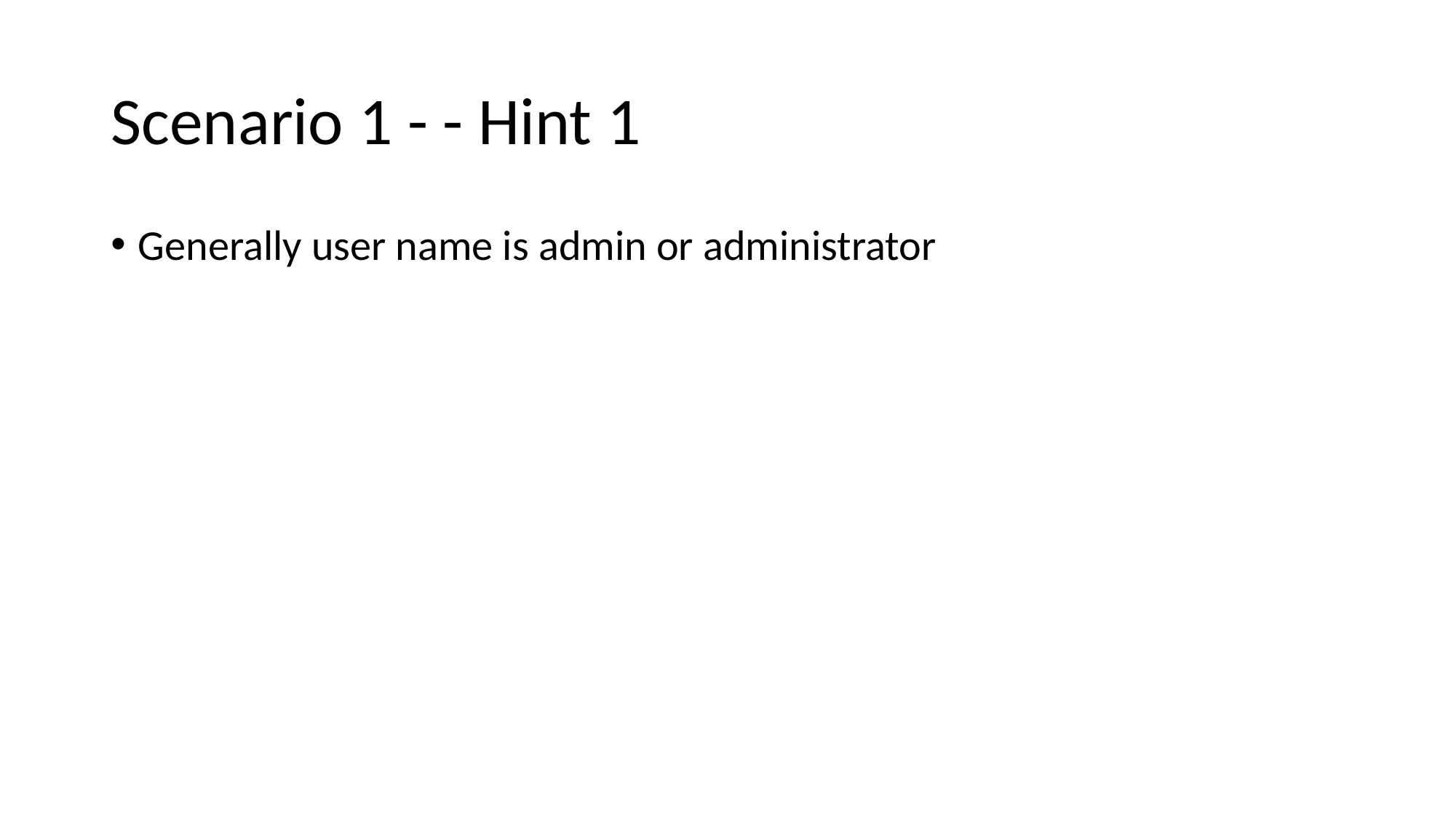

# Scenario 1 - - Hint 1
Generally user name is admin or administrator